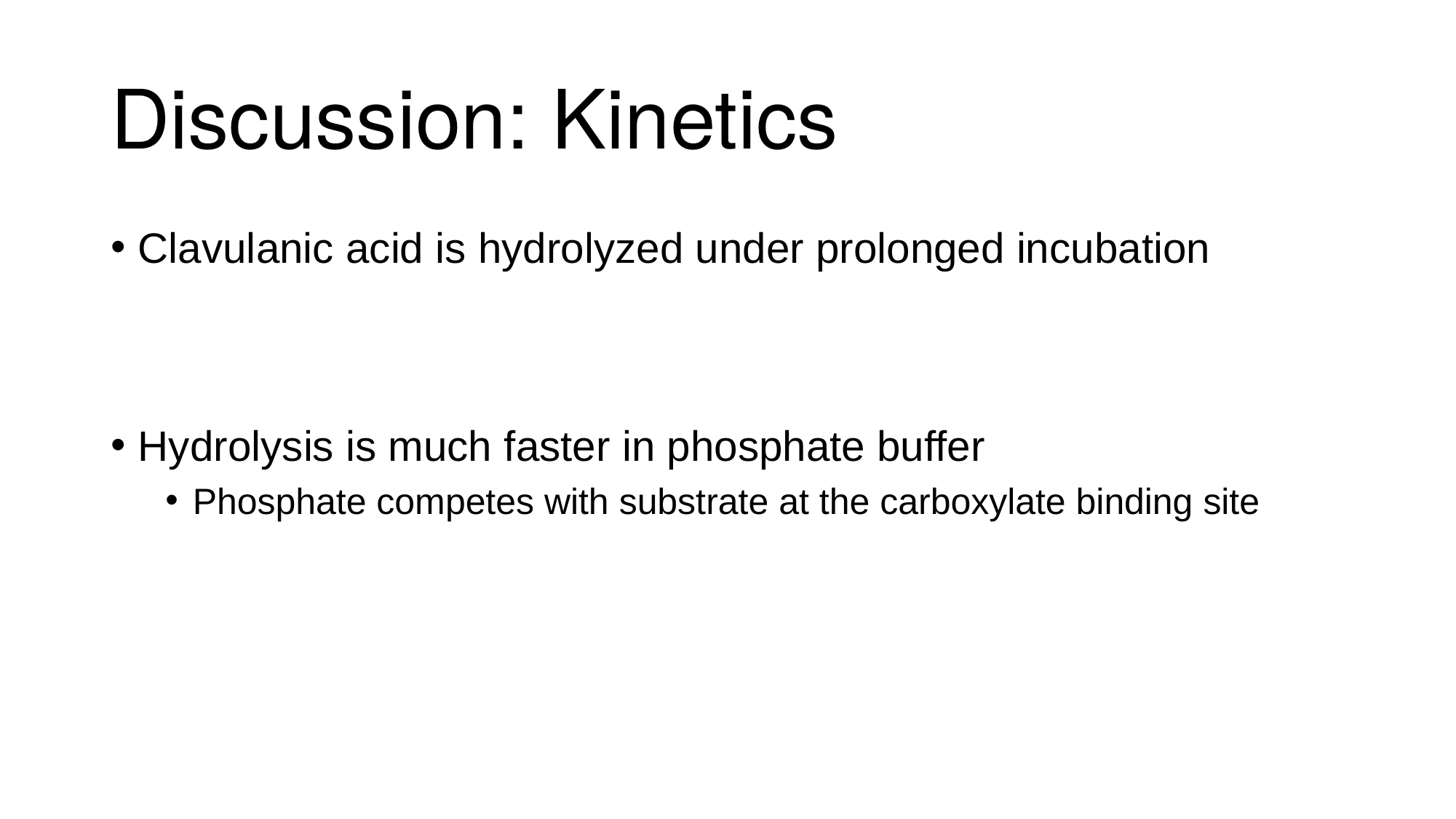

# Discussion: Kinetics
Clavulanic acid is hydrolyzed under prolonged incubation

Hydrolysis is much faster in phosphate buffer
Phosphate competes with substrate at the carboxylate binding site